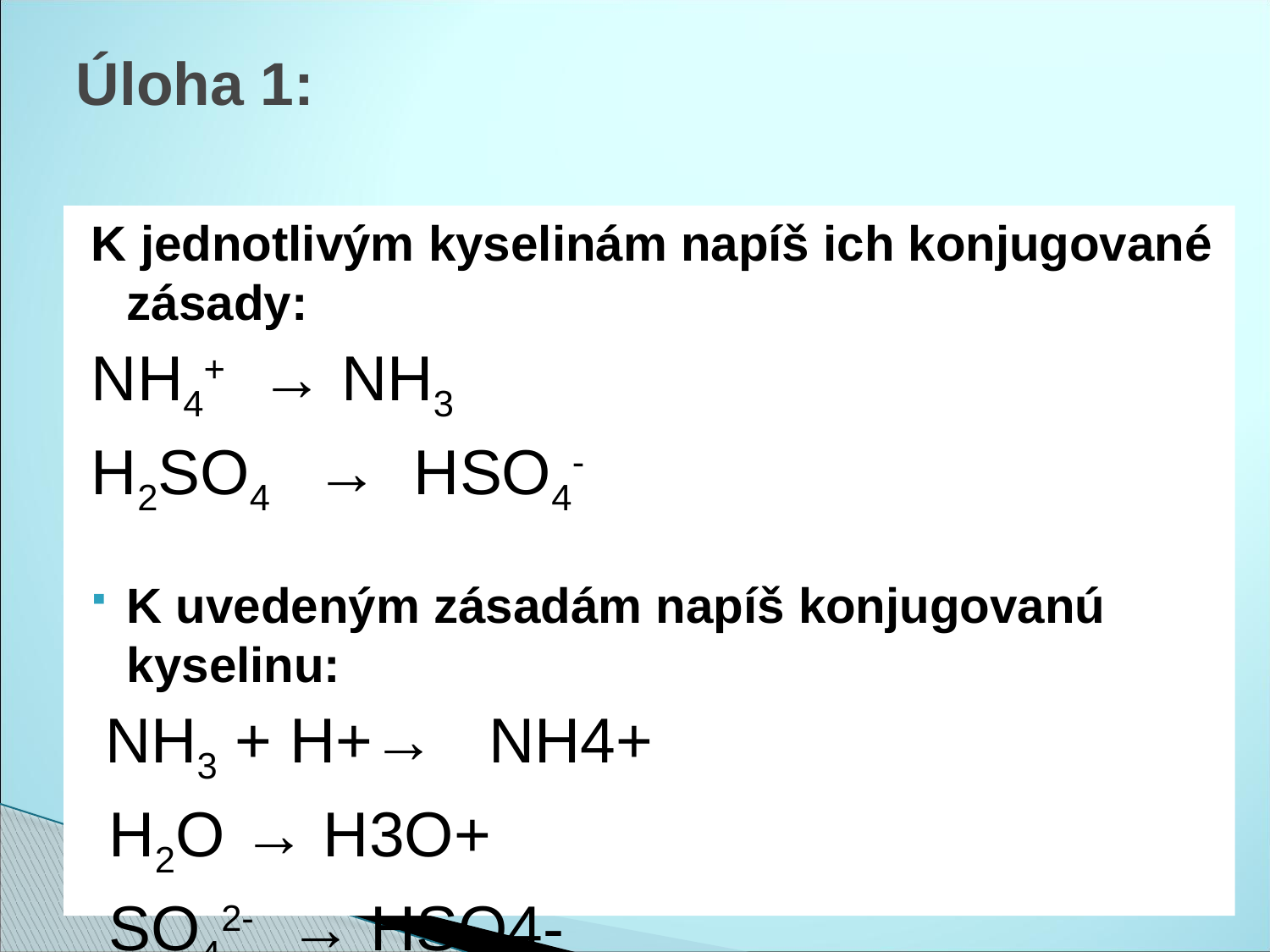

# Úloha 1:
K jednotlivým kyselinám napíš ich konjugované zásady:
NH4+  → NH3
H2SO4   →  HSO4-

K uvedeným zásadám napíš konjugovanú kyselinu:
 NH3 + H+→   NH4+
 H2O → H3O+
 SO42-  → HSO4-